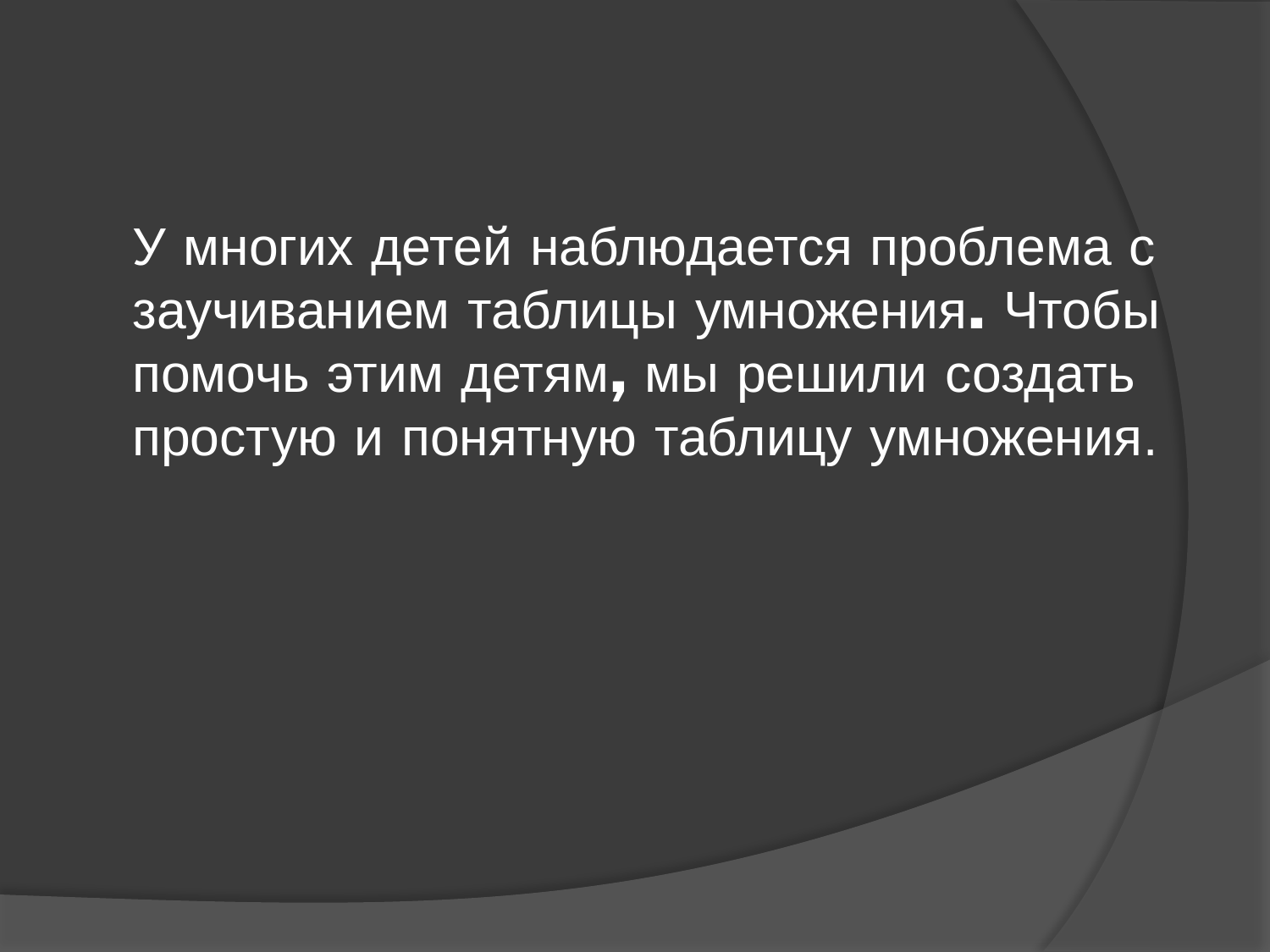

У многих детей наблюдается проблема с заучиванием таблицы умножения. Чтобы помочь этим детям, мы решили создать простую и понятную таблицу умножения.